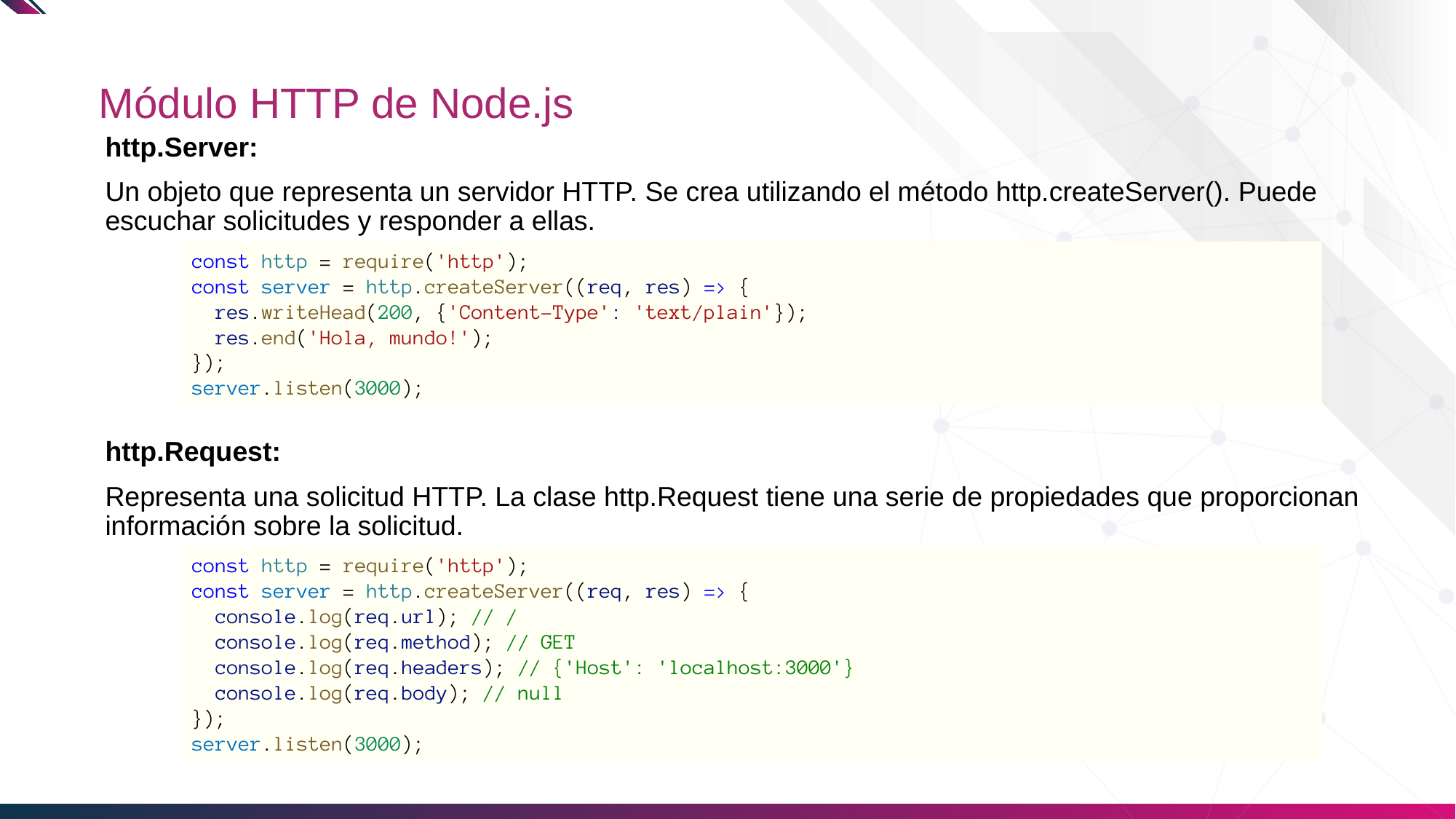

# Módulo HTTP de Node.js
http.Server:
Un objeto que representa un servidor HTTP. Se crea utilizando el método http.createServer(). Puede escuchar solicitudes y responder a ellas.
const http = require('http');
const server = http.createServer((req, res) => {
  res.writeHead(200, {'Content-Type': 'text/plain'});
  res.end('Hola, mundo!');
});
server.listen(3000);
http.Request:
Representa una solicitud HTTP. La clase http.Request tiene una serie de propiedades que proporcionan información sobre la solicitud.
const http = require('http');
const server = http.createServer((req, res) => {
  console.log(req.url); // /
  console.log(req.method); // GET
  console.log(req.headers); // {'Host': 'localhost:3000'}
  console.log(req.body); // null
});
server.listen(3000);